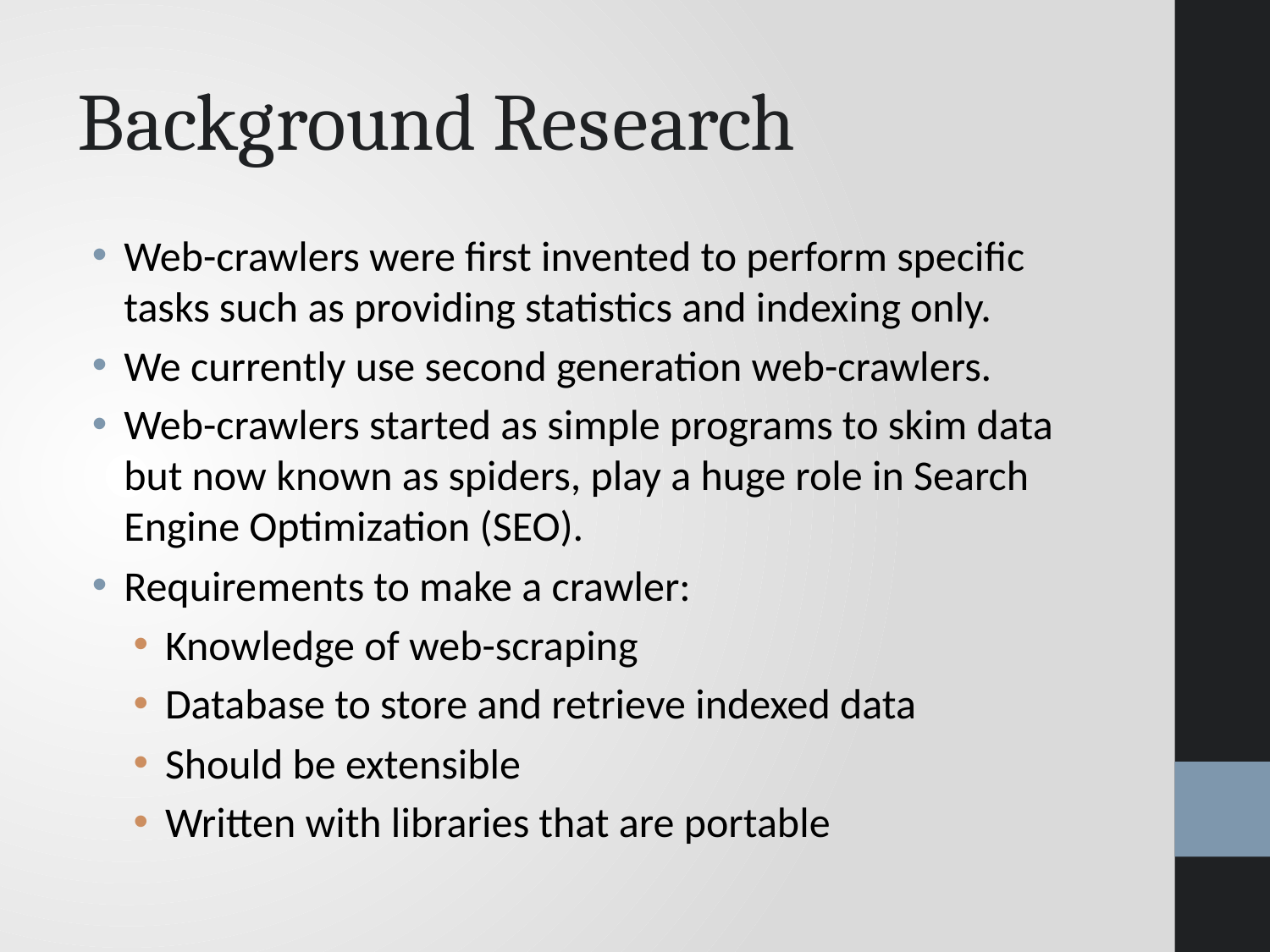

# Background Research
Web-crawlers were first invented to perform specific tasks such as providing statistics and indexing only.
We currently use second generation web-crawlers.
Web-crawlers started as simple programs to skim data but now known as spiders, play a huge role in Search Engine Optimization (SEO).
Requirements to make a crawler:
Knowledge of web-scraping
Database to store and retrieve indexed data
Should be extensible
Written with libraries that are portable